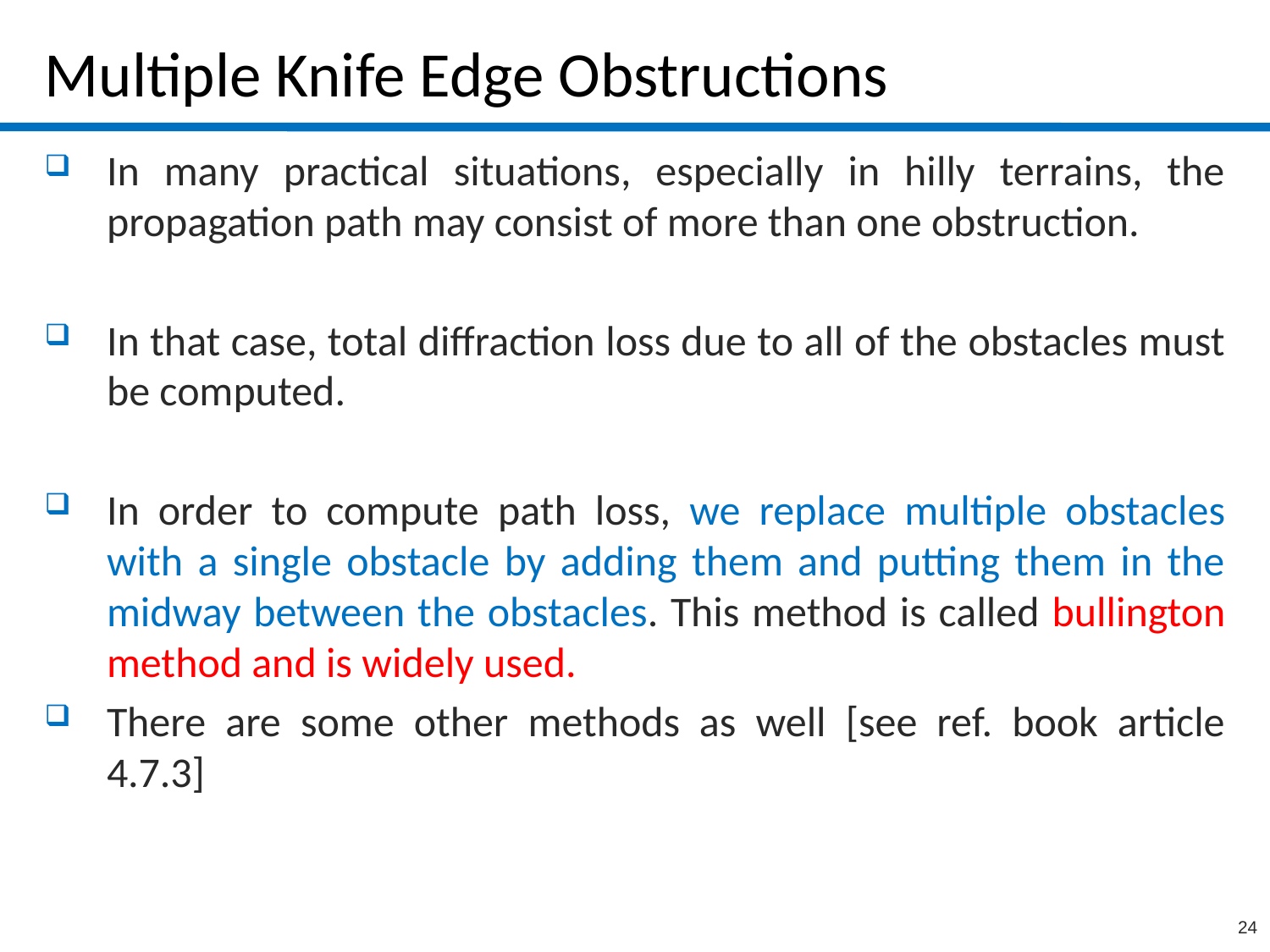

# Multiple Knife Edge Obstructions
In many practical situations, especially in hilly terrains, the propagation path may consist of more than one obstruction.

In that case, total diffraction loss due to all of the obstacles must be computed.

In order to compute path loss, we replace multiple obstacles with a single obstacle by adding them and putting them in the midway between the obstacles. This method is called bullington method and is widely used.
There are some other methods as well [see ref. book article 4.7.3]
24